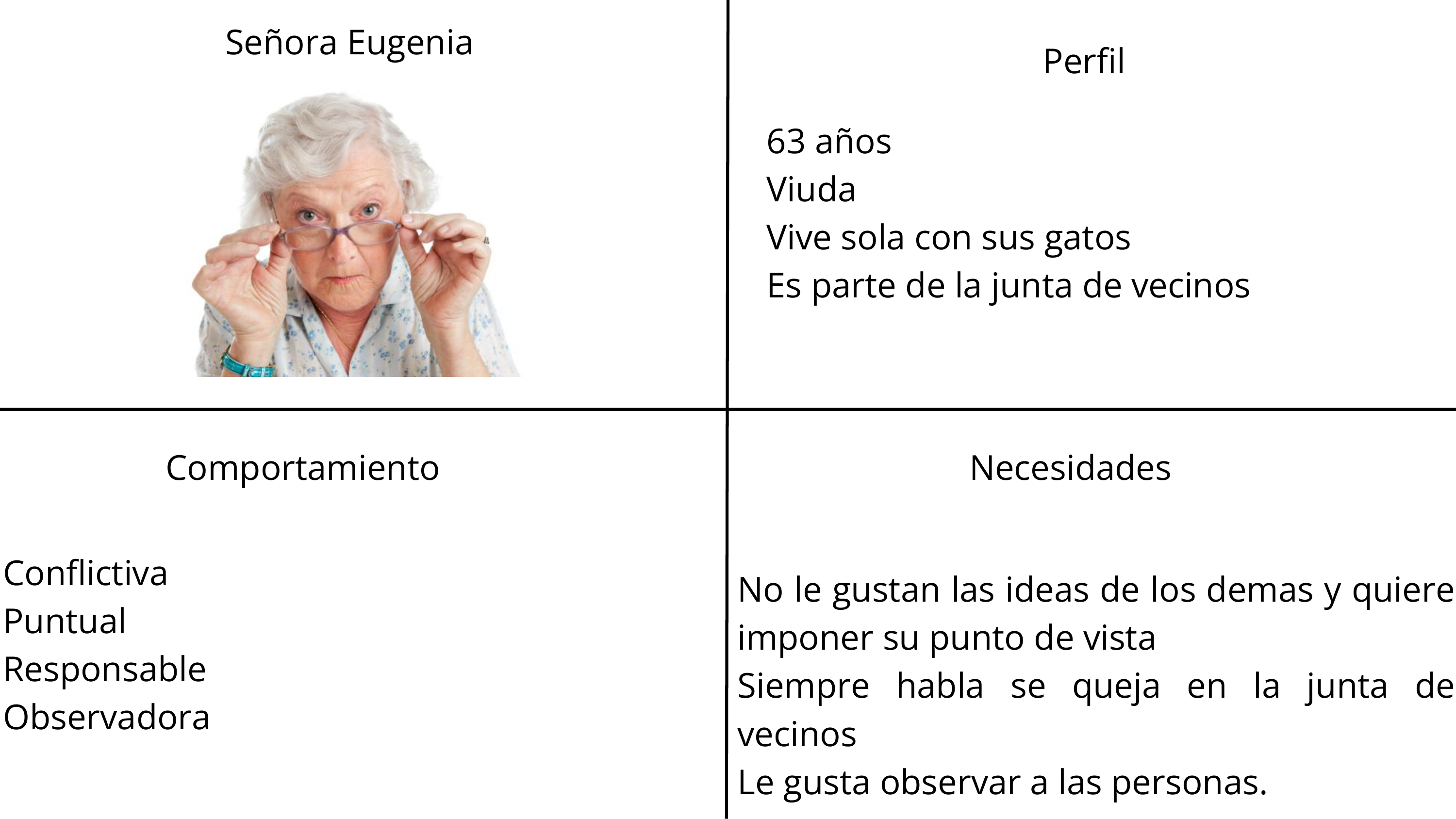

Señora Eugenia
Perfil

63 años
Viuda
Vive sola con sus gatos
Es parte de la junta de vecinos

Comportamiento
Necesidades

Conflictiva
Puntual
Responsable
Observadora
No le gustan las ideas de los demas y quiere imponer su punto de vista
Siempre habla se queja en la junta de vecinos
Le gusta observar a las personas.